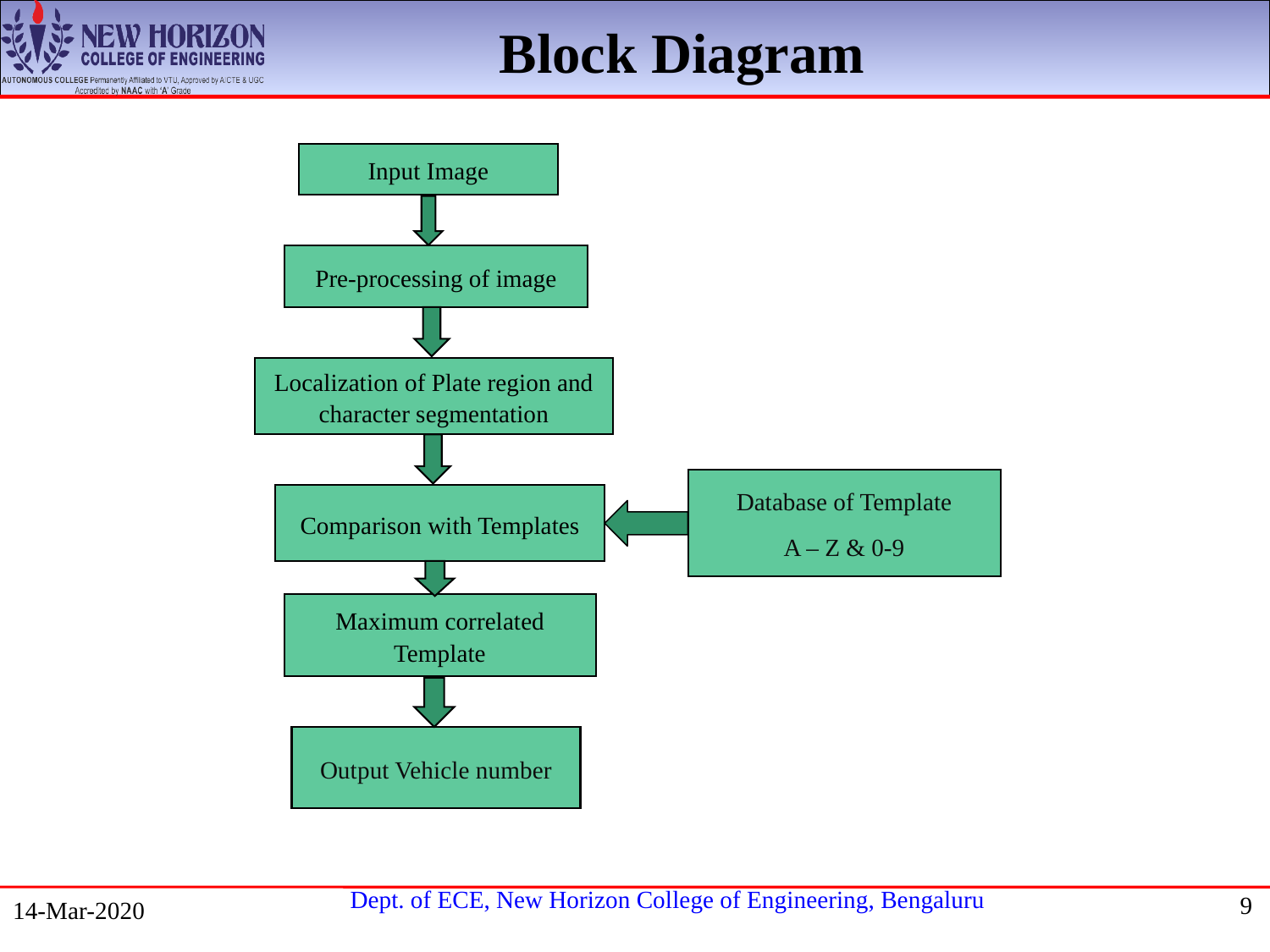

Block Diagram
Input Image

Pre-processing of image

Localization of Plate region and character segmentation

Database of Template
A – Z & 0-9
Comparison with Templates

Maximum correlated Template

Output Vehicle number

9
14-Mar-2020